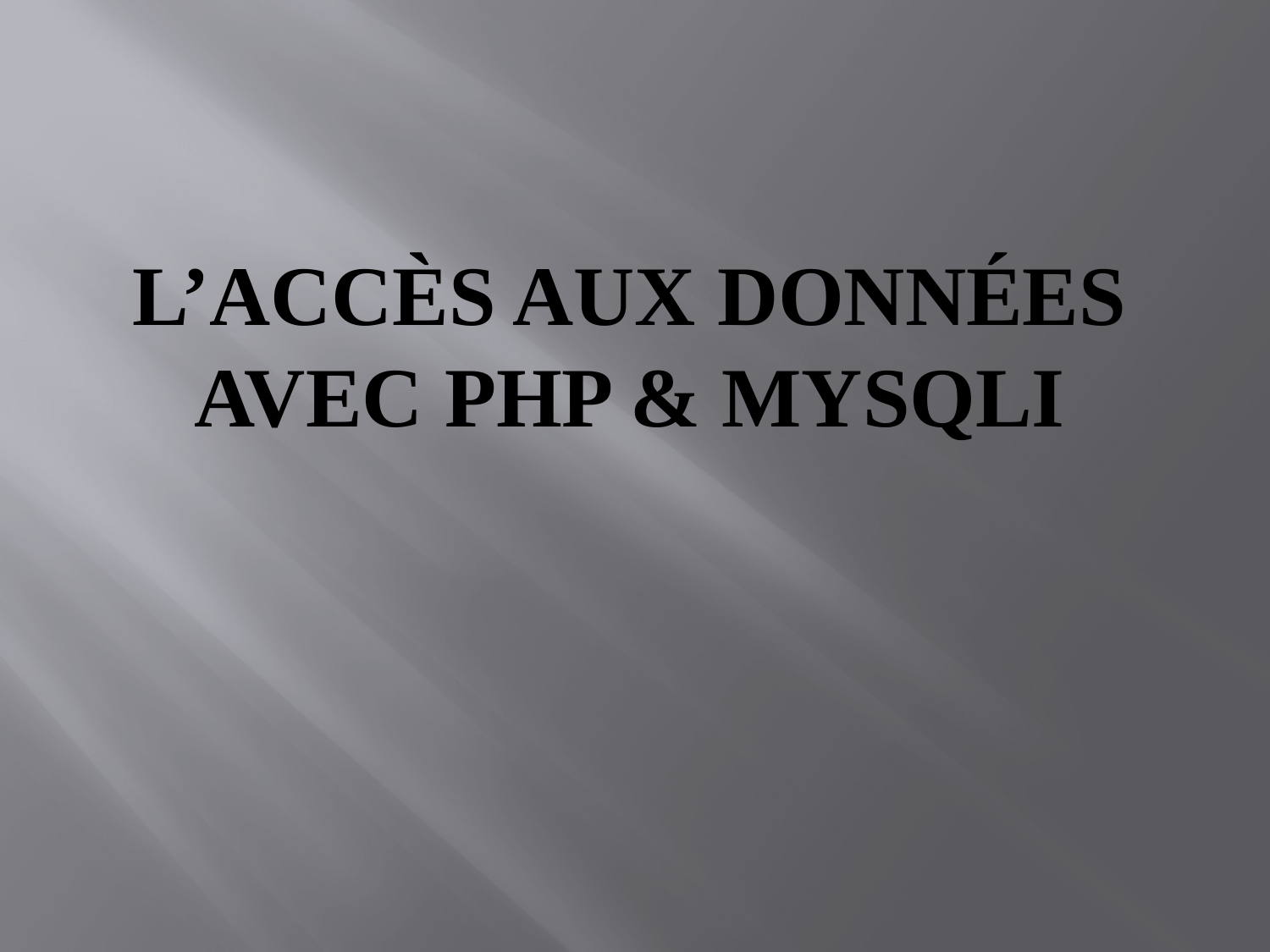

# L’accès aux données avec PHP & mysqli